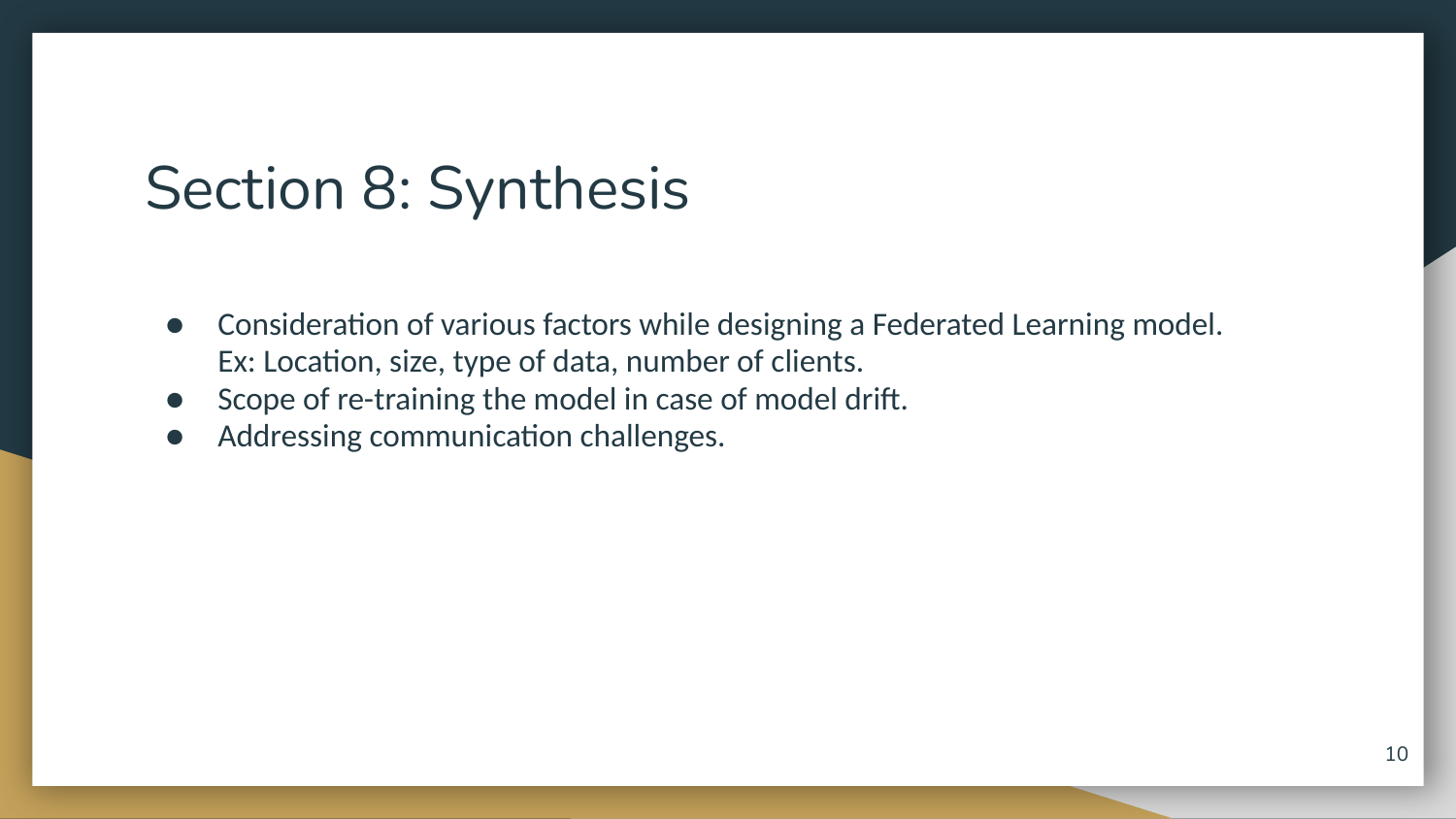

# Section 8: Synthesis
Consideration of various factors while designing a Federated Learning model.
Ex: Location, size, type of data, number of clients.
Scope of re-training the model in case of model drift.
Addressing communication challenges.

10